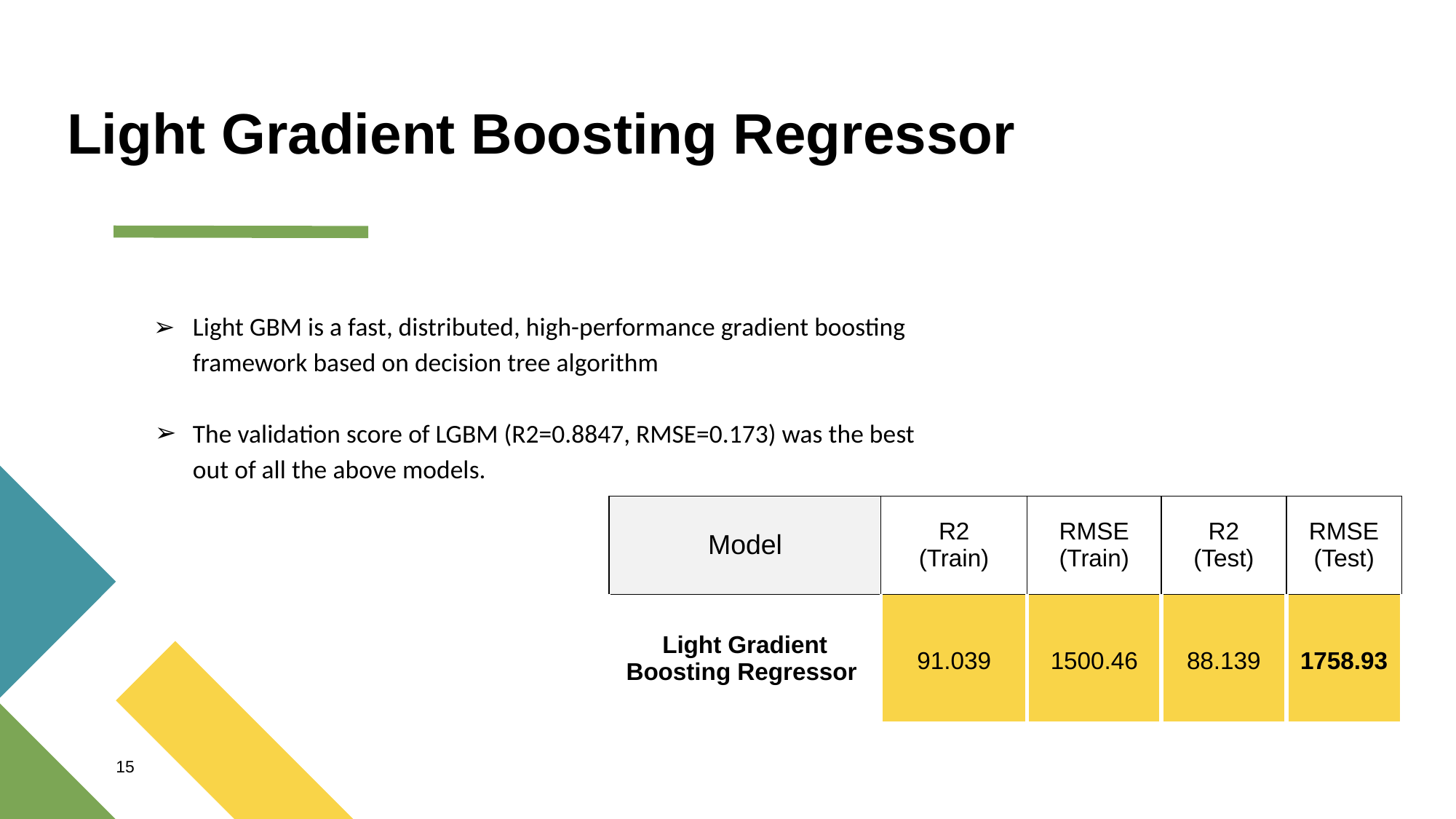

# Light Gradient Boosting Regressor
Light GBM is a fast, distributed, high-performance gradient boosting framework based on decision tree algorithm

The validation score of LGBM (R2=0.8847, RMSE=0.173) was the best out of all the above models.
| Model | R2 (Train) | RMSE (Train) | R2 (Test) | RMSE (Test) |
| --- | --- | --- | --- | --- |
| Light Gradient Boosting Regressor | 91.039 | 1500.46 | 88.139 | 1758.93 |
15